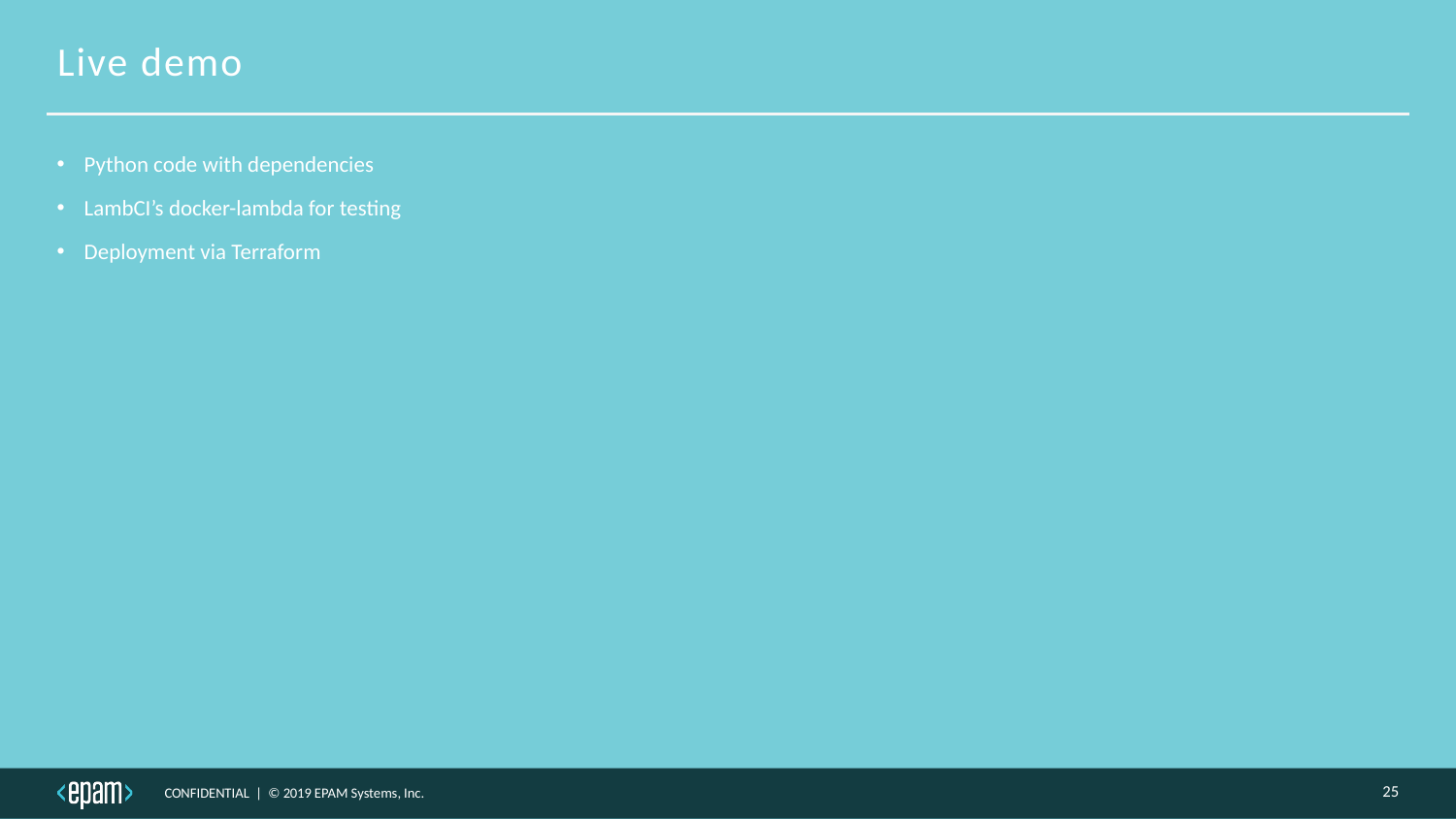

# Live demo
Python code with dependencies
LambCI’s docker-lambda for testing
Deployment via Terraform
25